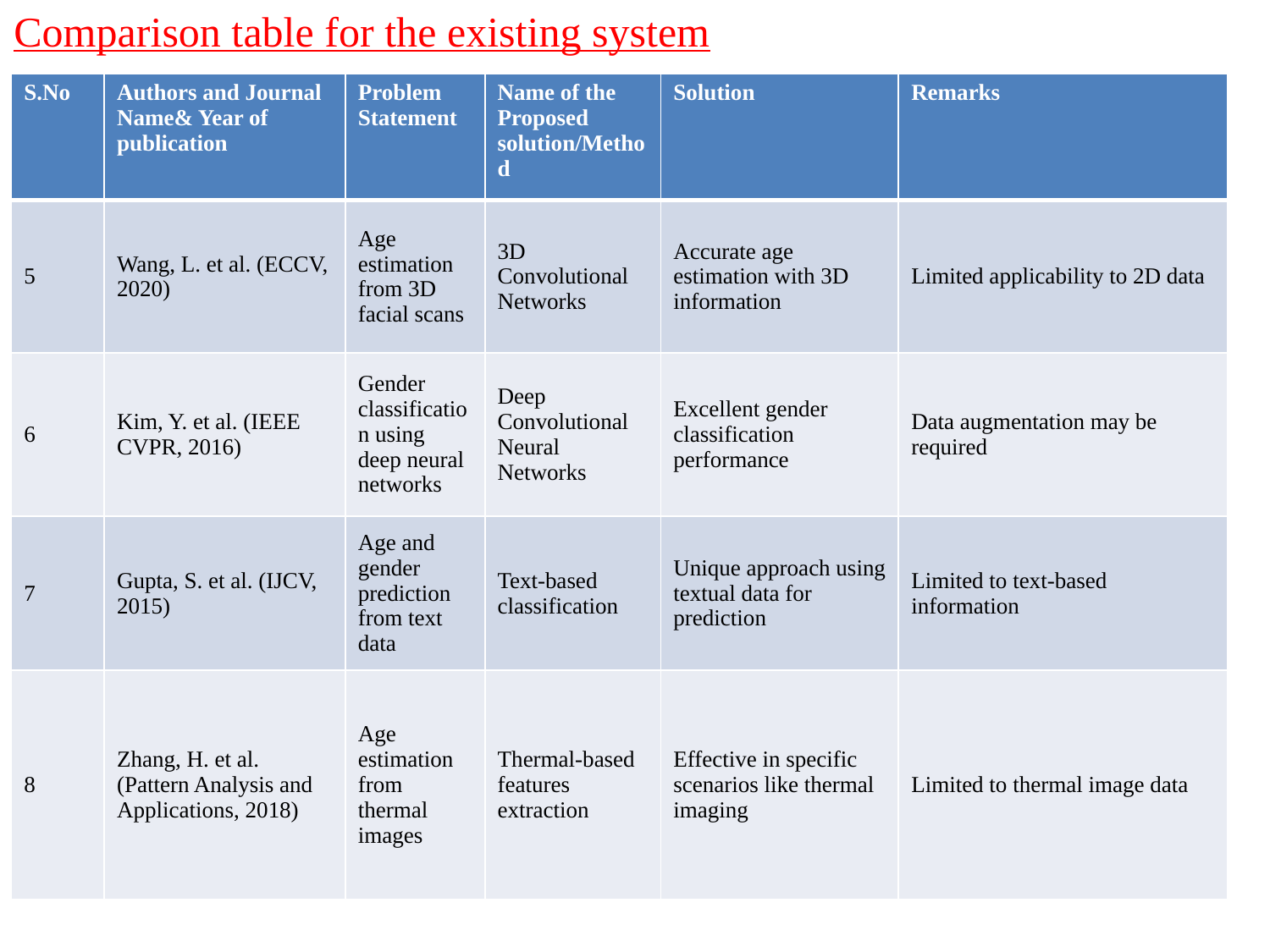

Comparison table for the existing system
| S.No | Authors and Journal Name& Year of publication | Problem Statement | Name of the Proposed solution/Method | Solution | Remarks |
| --- | --- | --- | --- | --- | --- |
| 5 | Wang, L. et al. (ECCV, 2020) | Age estimation from 3D facial scans | 3D Convolutional Networks | Accurate age estimation with 3D information | Limited applicability to 2D data |
| 6 | Kim, Y. et al. (IEEE CVPR, 2016) | Gender classification using deep neural networks | Deep Convolutional Neural Networks | Excellent gender classification performance | Data augmentation may be required |
| 7 | Gupta, S. et al. (IJCV, 2015) | Age and gender prediction from text data | Text-based classification | Unique approach using textual data for prediction | Limited to text-based information |
| 8 | Zhang, H. et al. (Pattern Analysis and Applications, 2018) | Age estimation from thermal images | Thermal-based features extraction | Effective in specific scenarios like thermal imaging | Limited to thermal image data |